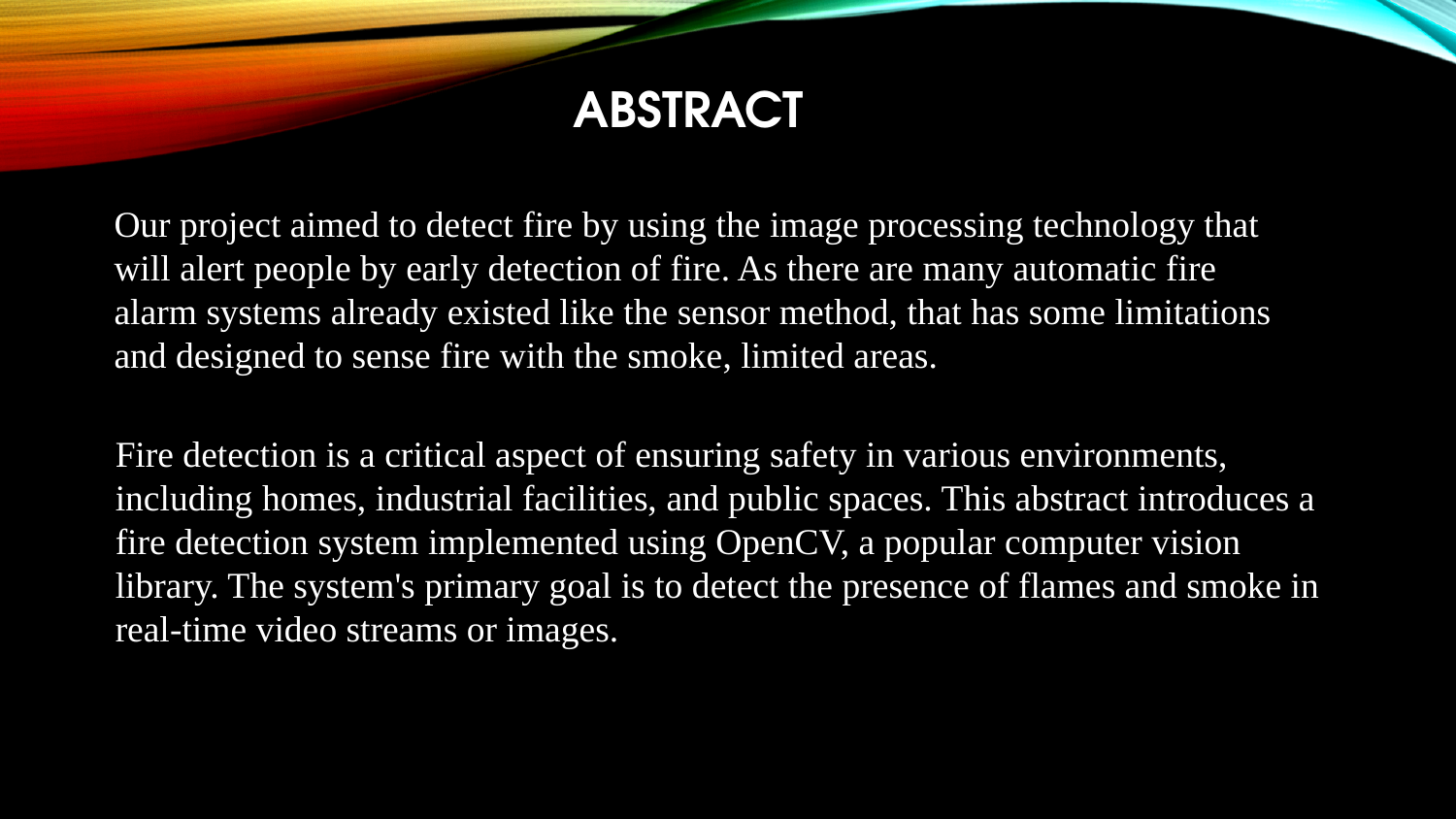

ABSTRACT
Our project aimed to detect fire by using the image processing technology that will alert people by early detection of fire. As there are many automatic fire alarm systems already existed like the sensor method, that has some limitations and designed to sense fire with the smoke, limited areas.
Fire detection is a critical aspect of ensuring safety in various environments, including homes, industrial facilities, and public spaces. This abstract introduces a fire detection system implemented using OpenCV, a popular computer vision library. The system's primary goal is to detect the presence of flames and smoke in real-time video streams or images.